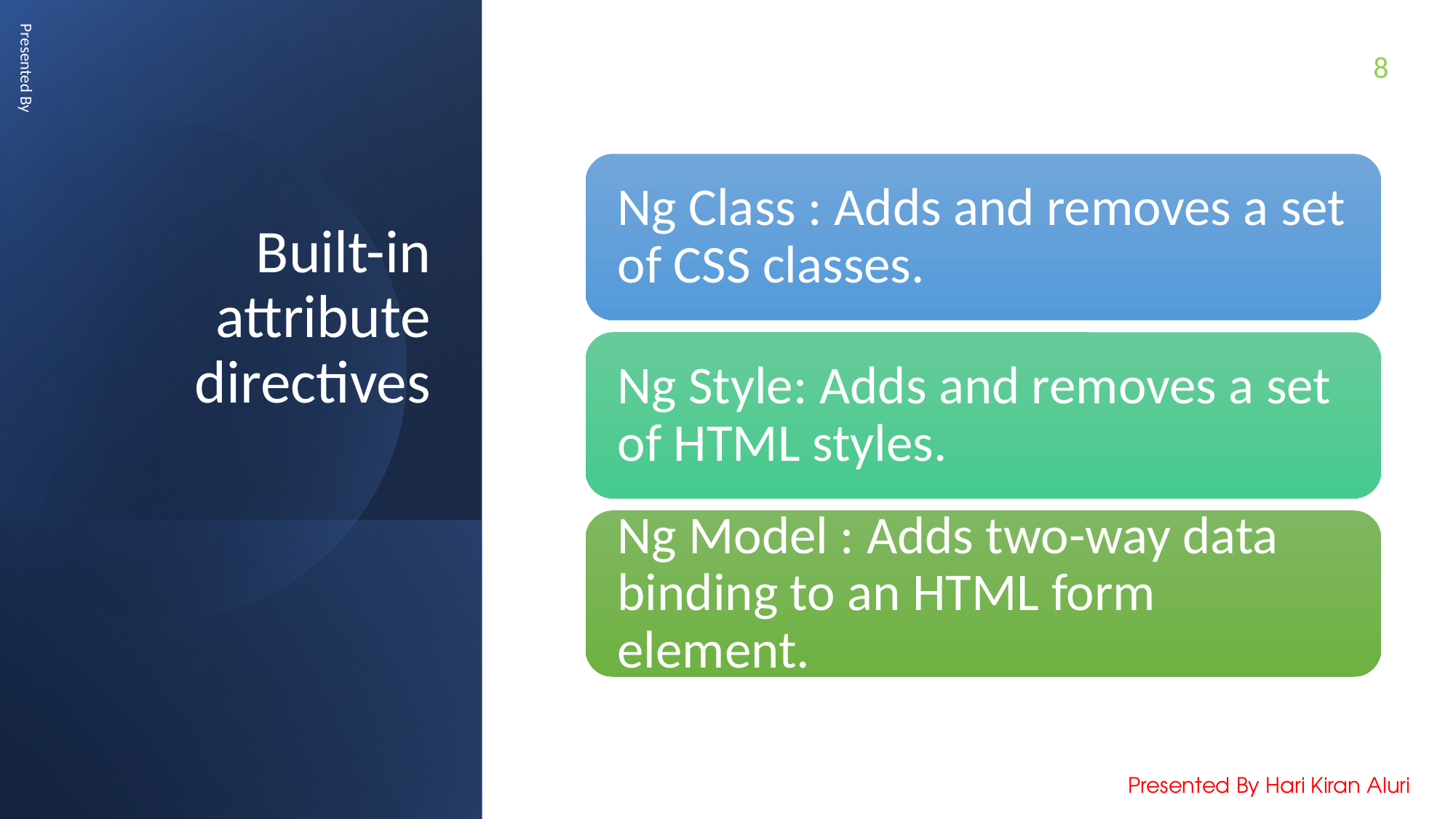

8
Ng Class : Adds and removes a set of CSS classes.
Ng Style: Adds and removes a set of HTML styles.
Ng Model : Adds two-way data binding to an HTML form element.

# Built-in attribute directives

Presented By

Presented By Hari Kiran Aluri